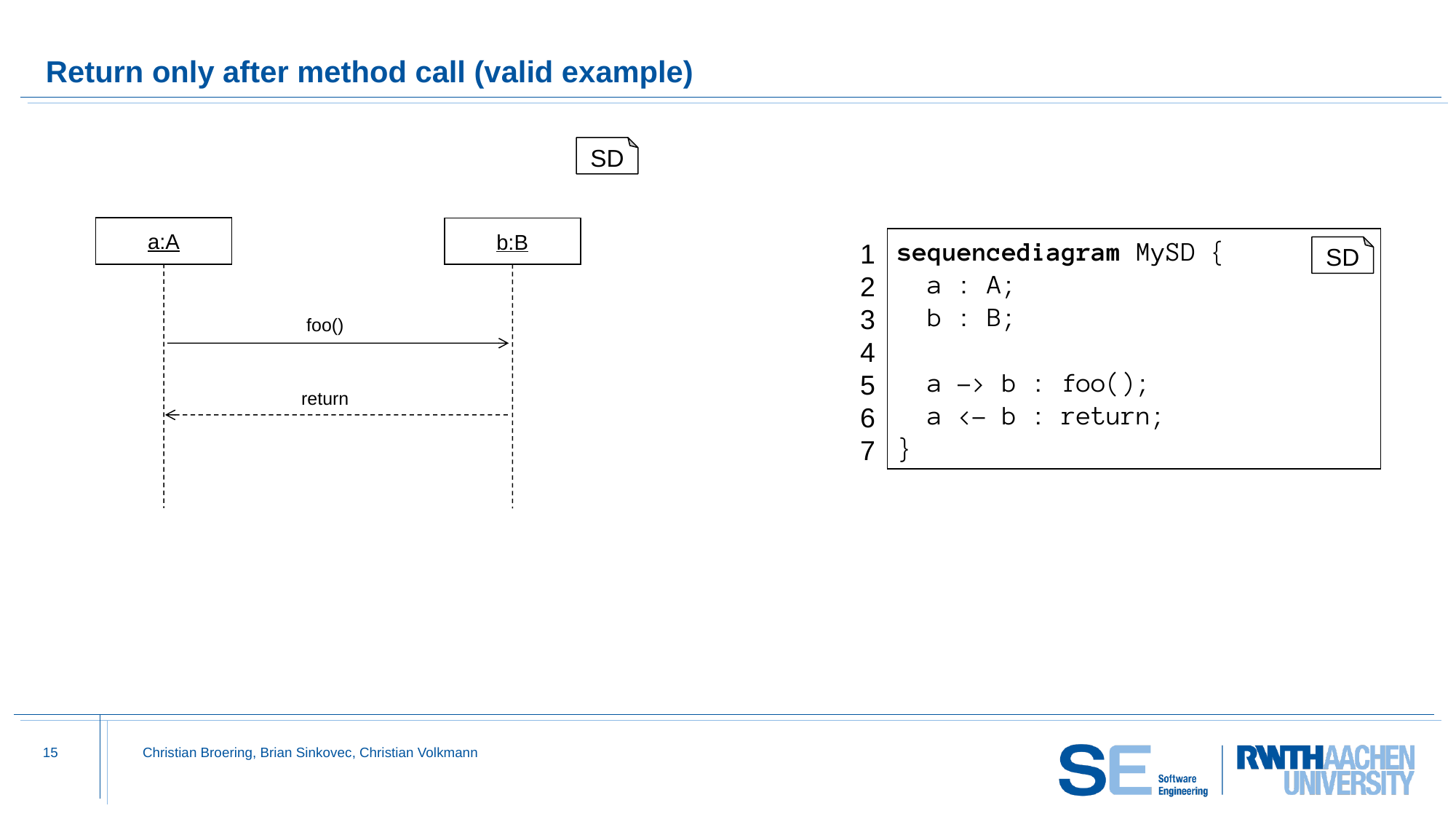

# Return only after method call (valid example)
SD
a:A
b:B
sequencediagram MySD {
  a : A;
  b : B;

  a -> b : foo();
  a <- b : return;
}
1
2
3
4
5
6
7
SD

foo()

return